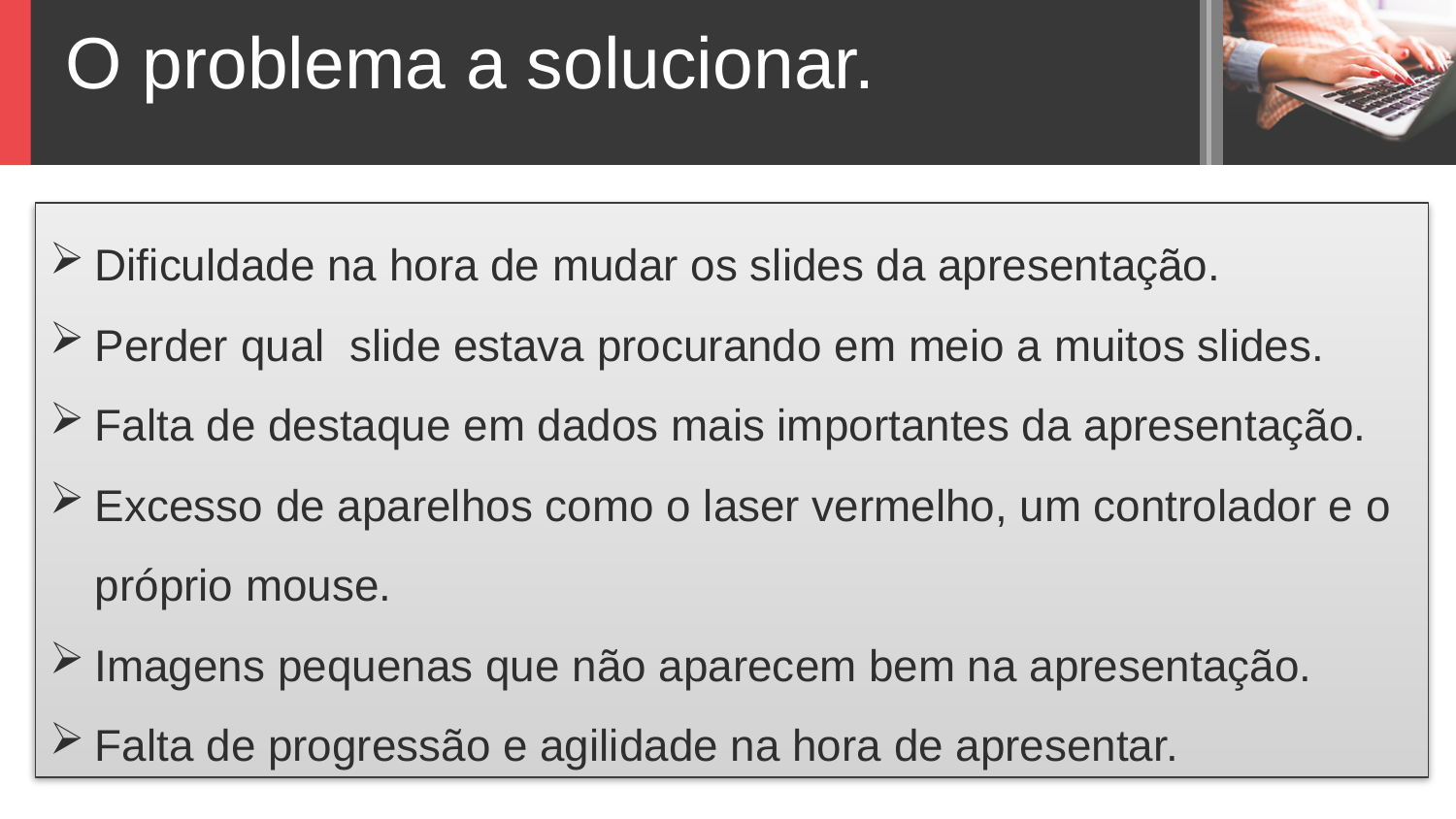

O problema a solucionar.

Dificuldade na hora de mudar os slides da apresentação.
Perder qual  slide estava procurando em meio a muitos slides.
Falta de destaque em dados mais importantes da apresentação.
Excesso de aparelhos como o laser vermelho, um controlador e o  próprio mouse.
Imagens pequenas que não aparecem bem na apresentação.
Falta de progressão e agilidade na hora de apresentar.